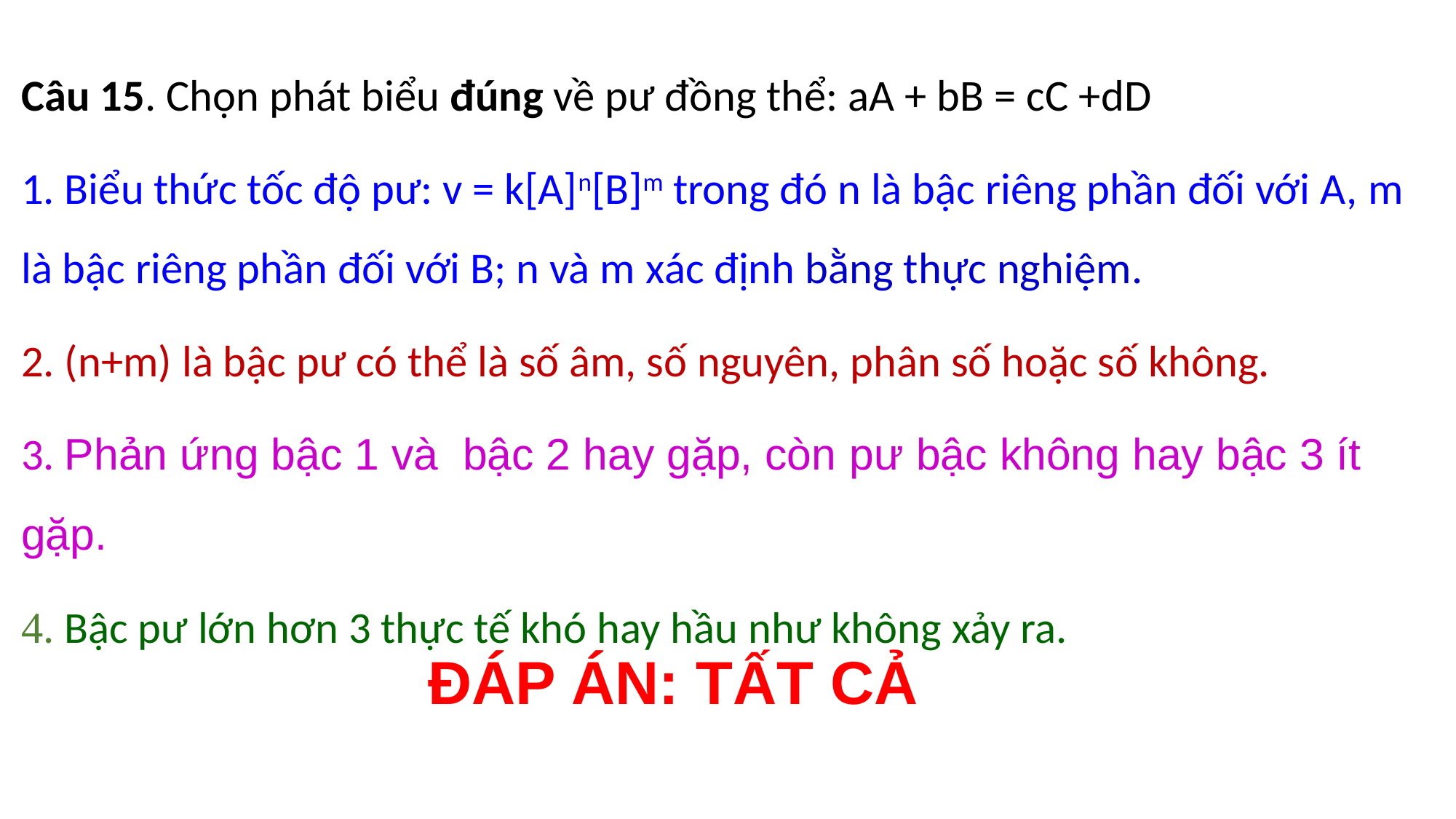

Câu 15. Chọn phát biểu đúng về pư đồng thể: aA + bB = cC +dD
1. Biểu thức tốc độ pư: v = k[A]n[B]m trong đó n là bậc riêng phần đối với A, m là bậc riêng phần đối với B; n và m xác định bằng thực nghiệm.
2. (n+m) là bậc pư có thể là số âm, số nguyên, phân số hoặc số không.
3. Phản ứng bậc 1 và  bậc 2 hay gặp, còn pư bậc không hay bậc 3 ít gặp.
4. Bậc pư lớn hơn 3 thực tế khó hay hầu như không xảy ra.

ĐÁP ÁN: TẤT CẢ